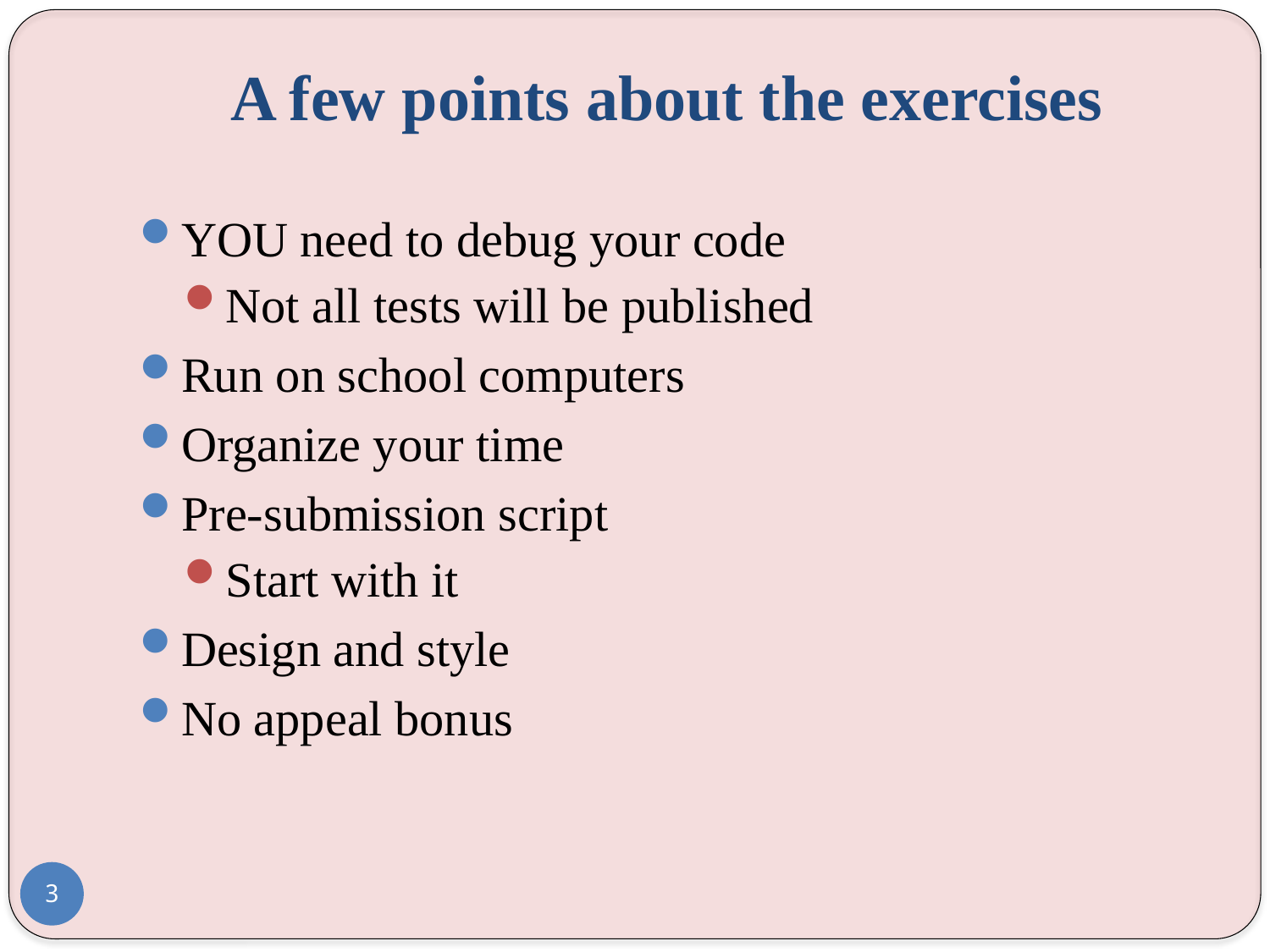

# A few points about the exercises
YOU need to debug your code
Not all tests will be published
Run on school computers
Organize your time
Pre-submission script
Start with it
Design and style
No appeal bonus
3